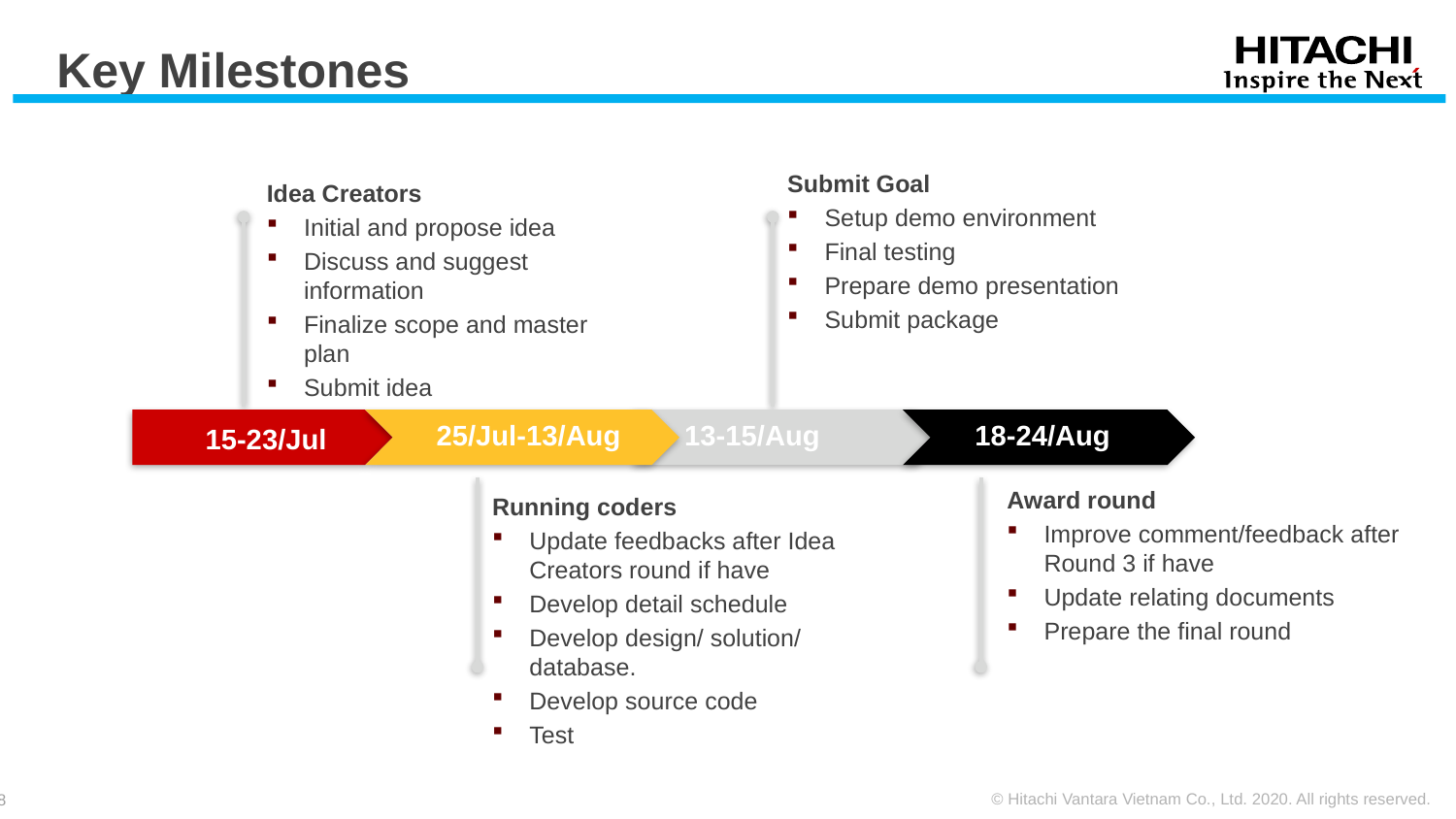

# Key Milestones

Submit Goal
Setup demo environment
Final testing
Prepare demo presentation
Submit package

Idea Creators
Initial and propose idea
Discuss and suggest information
Finalize scope and master plan
Submit idea
25/Jul-13/Aug
13-15/Aug
18-24/Aug

15-23/Jul
Add text here
Award round
Improve comment/feedback after Round 3 if have
Update relating documents
Prepare the final round
Running coders
Update feedbacks after Idea Creators round if have
Develop detail schedule
Develop design/ solution/  database.
Develop source code
Test